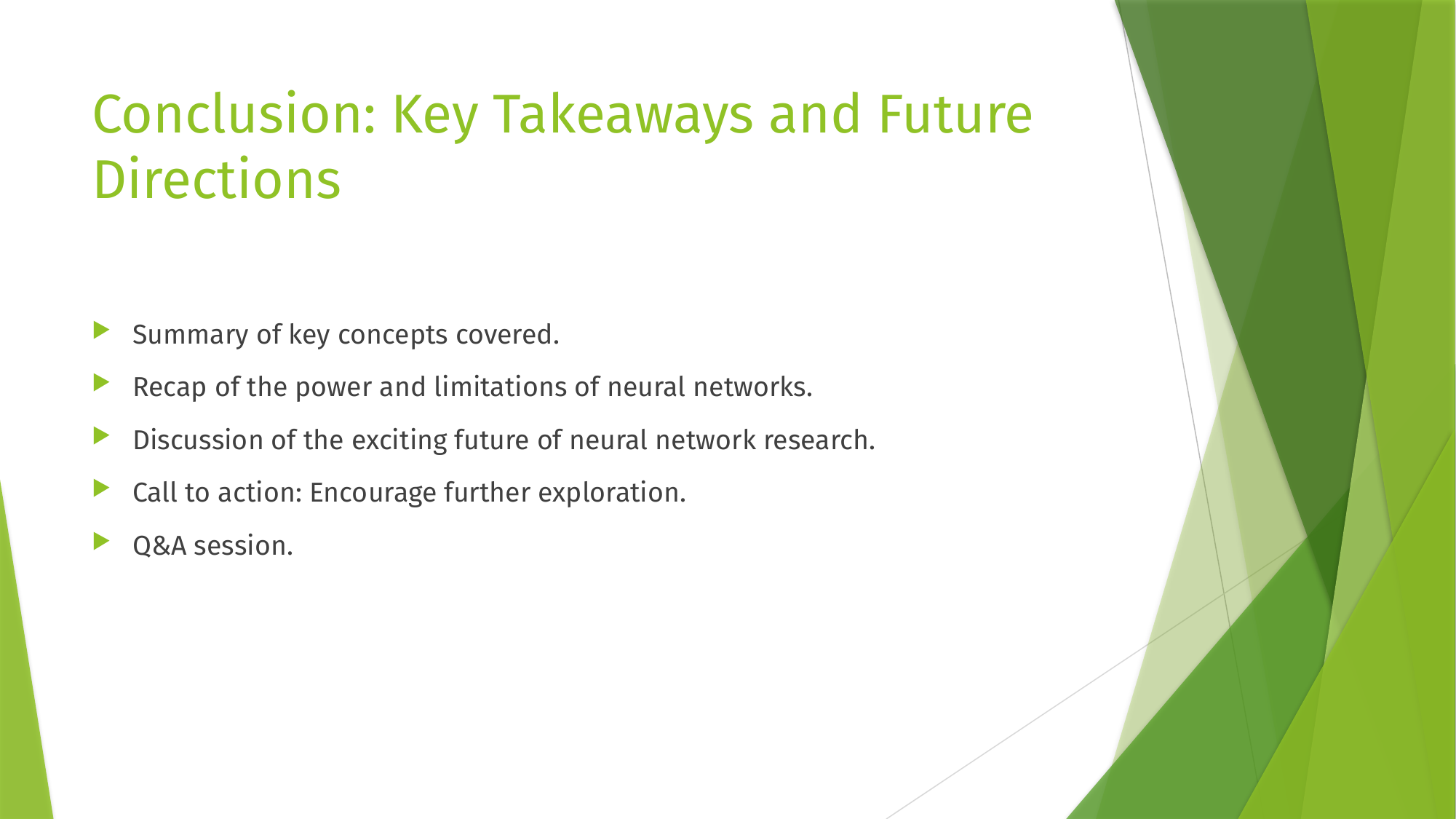

# Conclusion: Key Takeaways and Future Directions

Summary of key concepts covered.
Recap of the power and limitations of neural networks.
Discussion of the exciting future of neural network research.
Call to action: Encourage further exploration.
Q&A session.